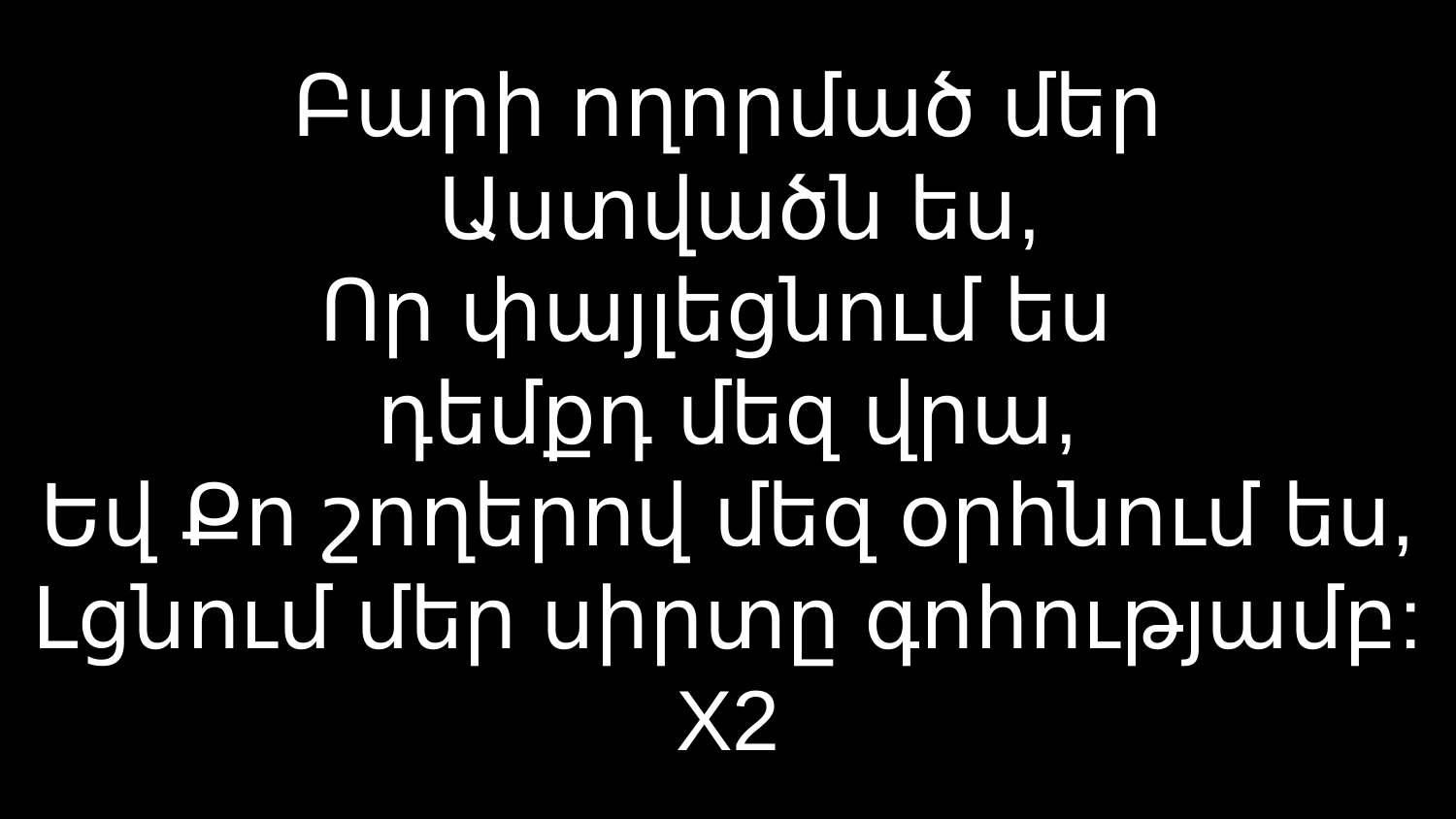

# Բարի ողորմած մեր Աստվածն ես, Որ փայլեցնում ես դեմքդ մեզ վրա, Եվ Քո շողերով մեզ օրհնում ես, Լցնում մեր սիրտը գոհությամբ: X2